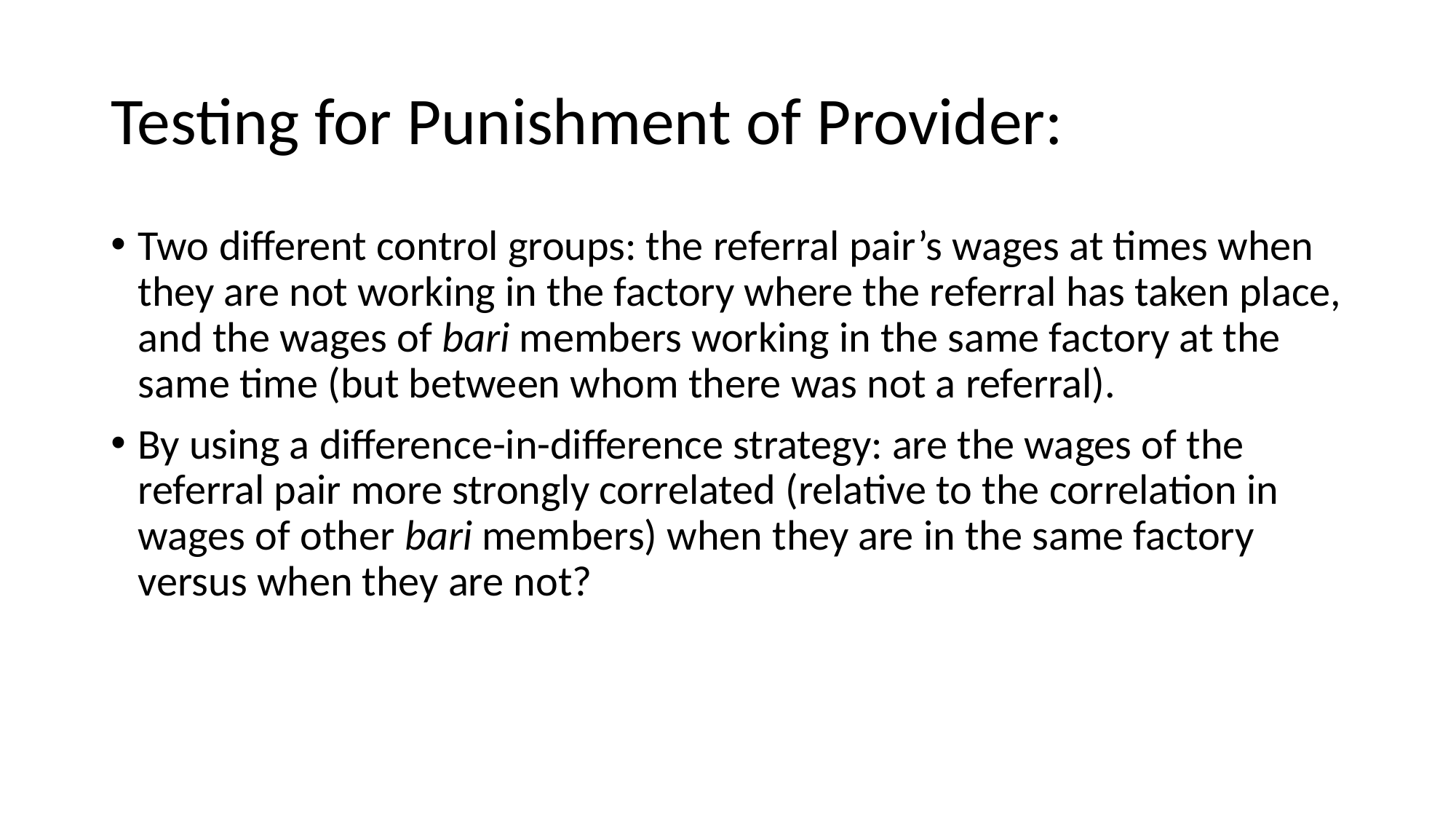

# Testing for Punishment of Provider:
Two different control groups: the referral pair’s wages at times when they are not working in the factory where the referral has taken place, and the wages of bari members working in the same factory at the same time (but between whom there was not a referral).
By using a difference-in-difference strategy: are the wages of the referral pair more strongly correlated (relative to the correlation in wages of other bari members) when they are in the same factory versus when they are not?